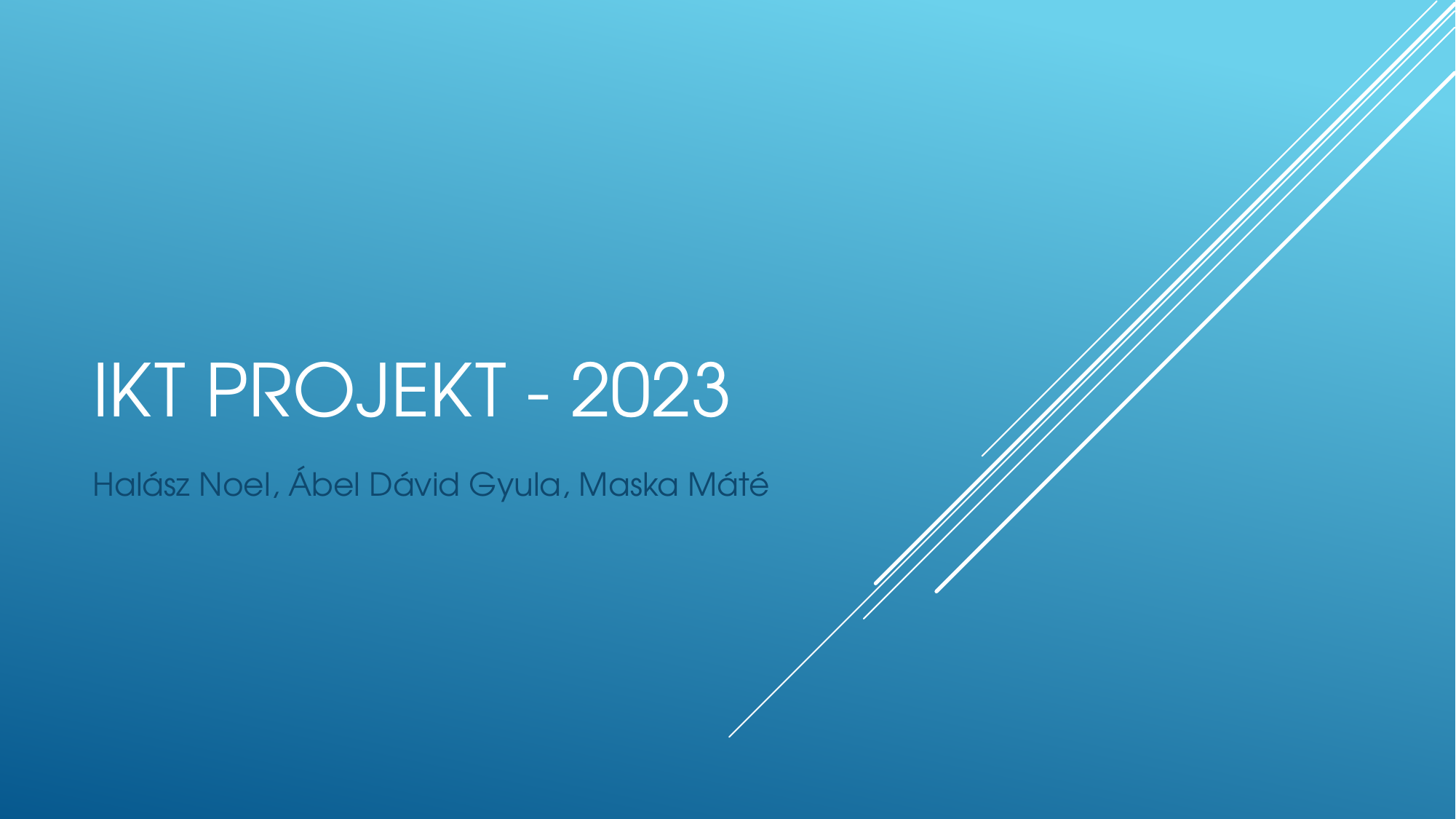

# IKT Projekt - 2023
Halász Noel, Ábel Dávid Gyula, Maska Máté